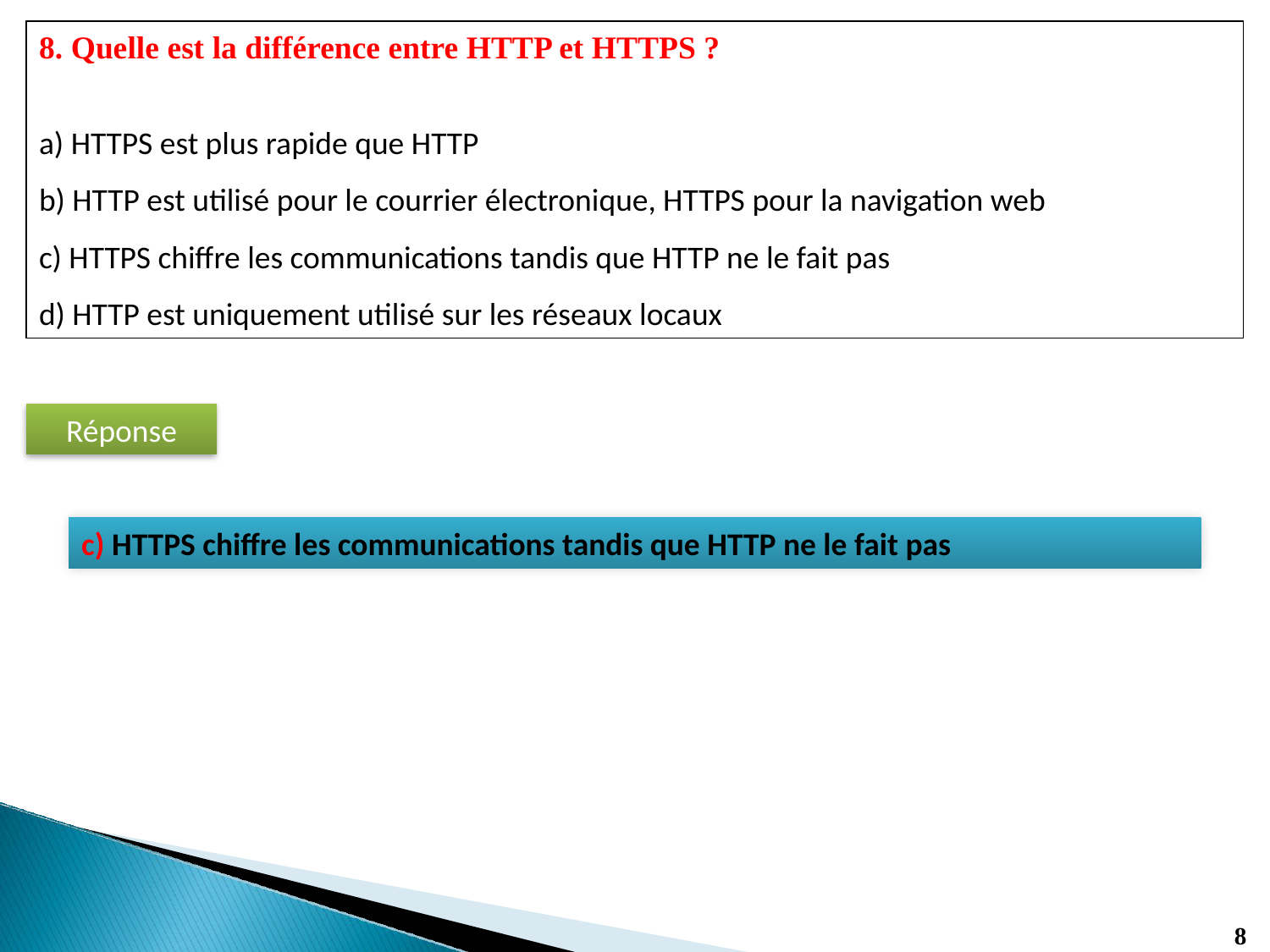

8. Quelle est la différence entre HTTP et HTTPS ?

a) HTTPS est plus rapide que HTTP
b) HTTP est utilisé pour le courrier électronique, HTTPS pour la navigation web
c) HTTPS chiffre les communications tandis que HTTP ne le fait pas
d) HTTP est uniquement utilisé sur les réseaux locaux
Réponse
c) HTTPS chiffre les communications tandis que HTTP ne le fait pas
8